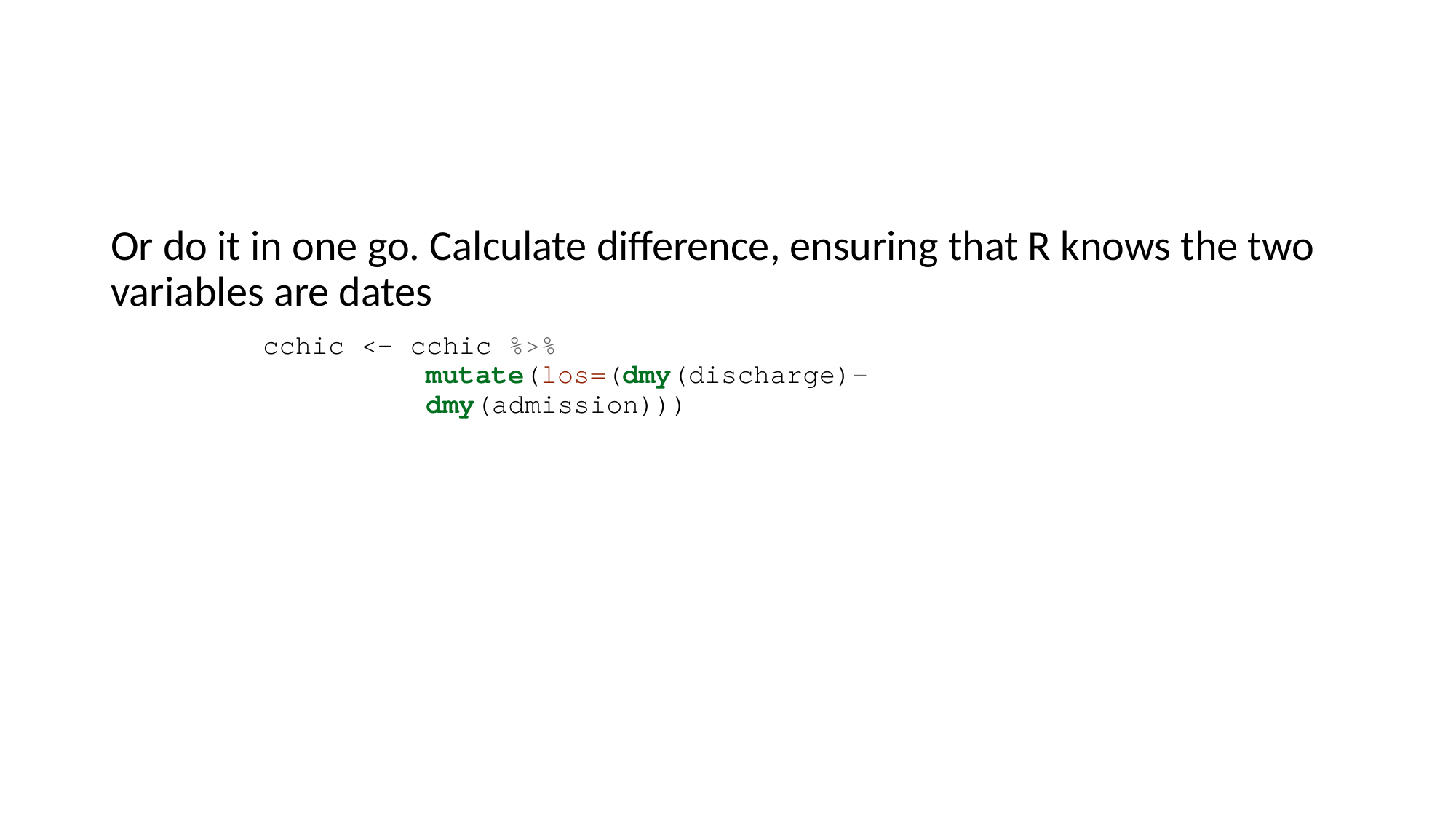

Or do it in one go. Calculate difference, ensuring that R knows the two variables are dates
cchic <- cchic %>%
          mutate(los=(dmy(discharge)-
          dmy(admission)))